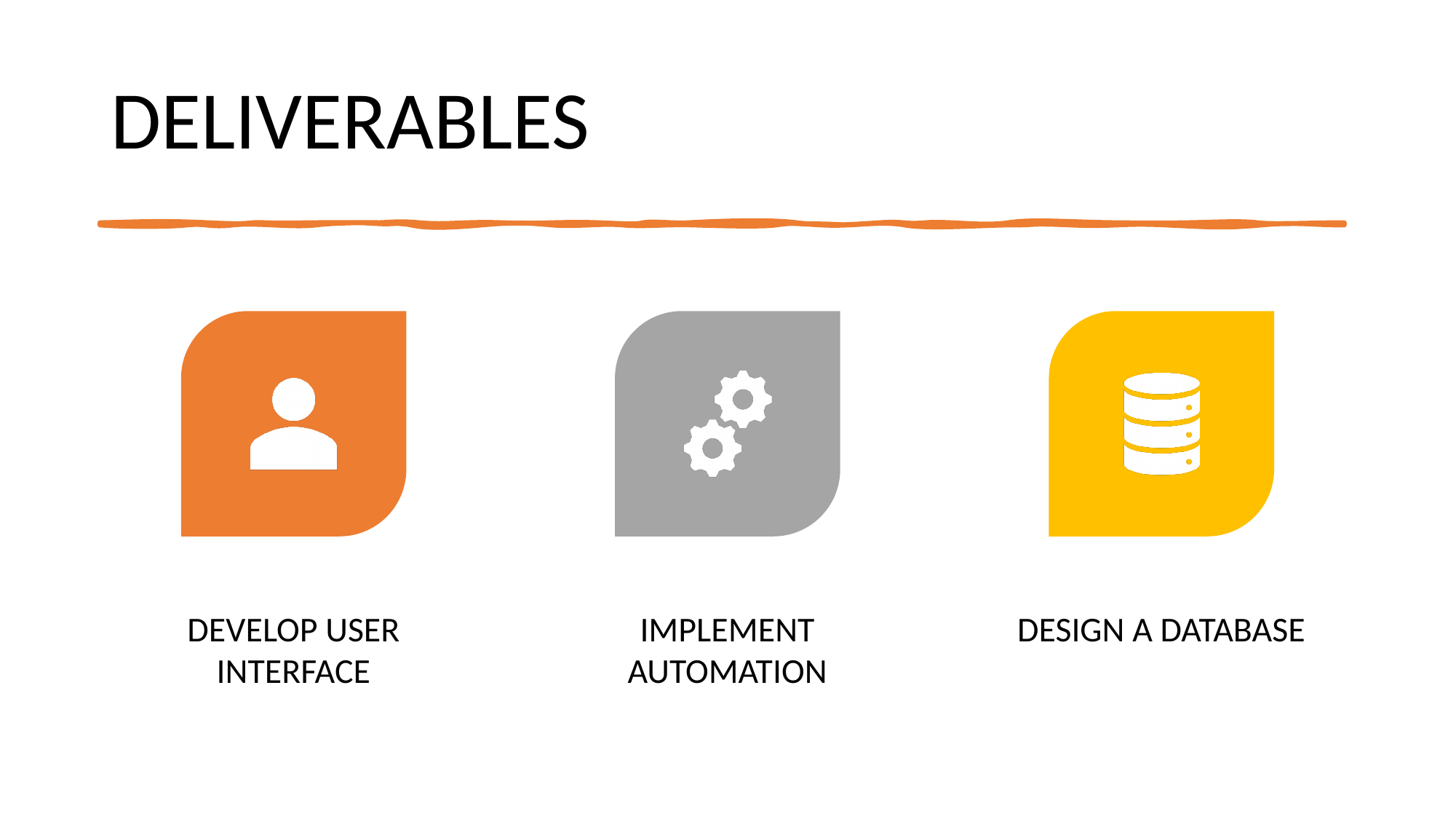

# DELIVERABLES

Develop User Interface
Implement Automation
Design a Database